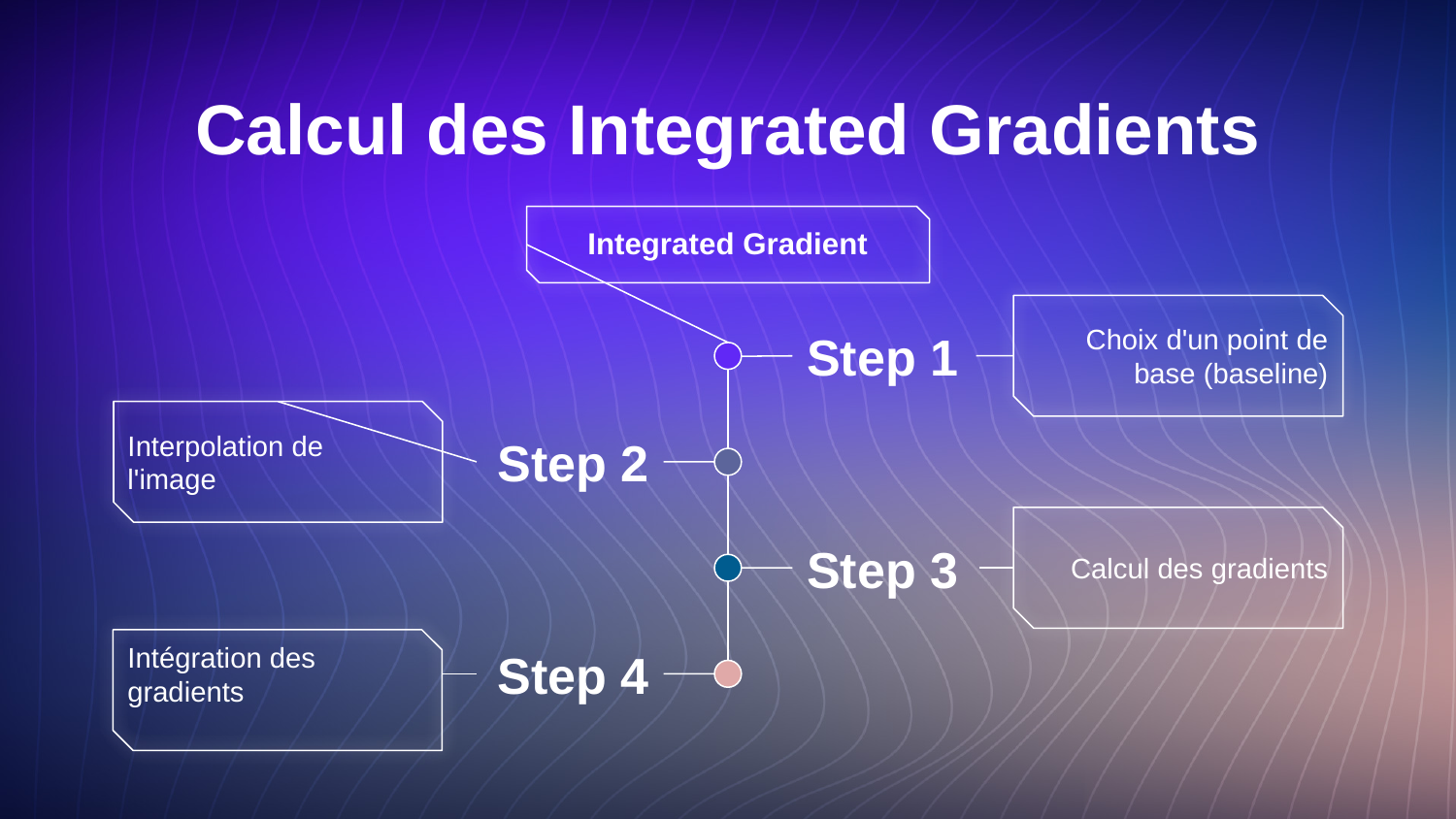

# Calcul des Integrated Gradients

Integrated Gradient

Choix d'un point de base (baseline)
Step 1

Interpolation de l'image
Step 2

Calcul des gradients
Step 3

Intégration des gradients

Step 4